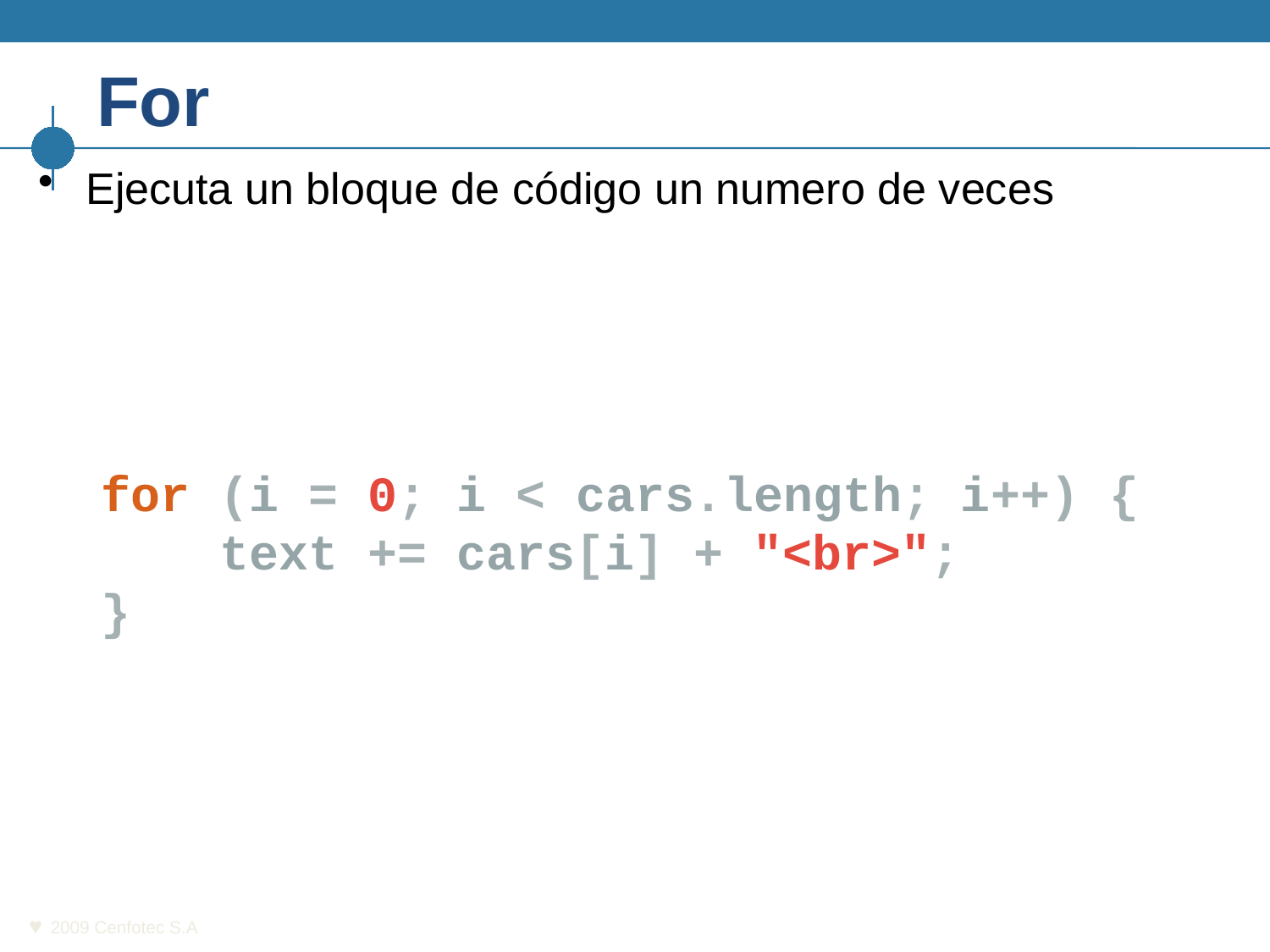

# For
Ejecuta un bloque de código un numero de veces
for (i = 0; i < cars.length; i++) {
    text += cars[i] + "<br>";
}